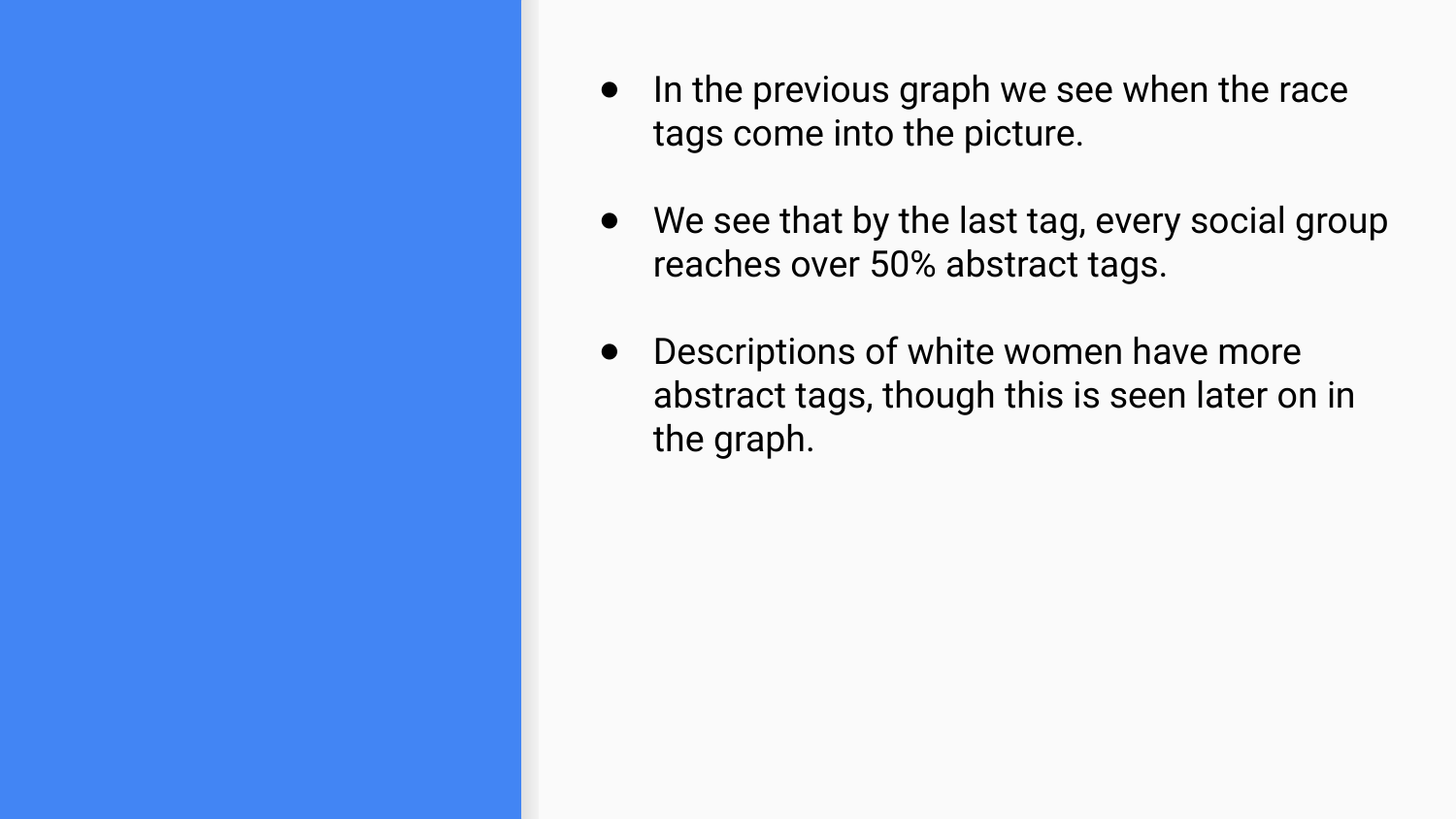

In the previous graph we see when the race tags come into the picture.

We see that by the last tag, every social group reaches over 50% abstract tags.

Descriptions of white women have more abstract tags, though this is seen later on in the graph.
#